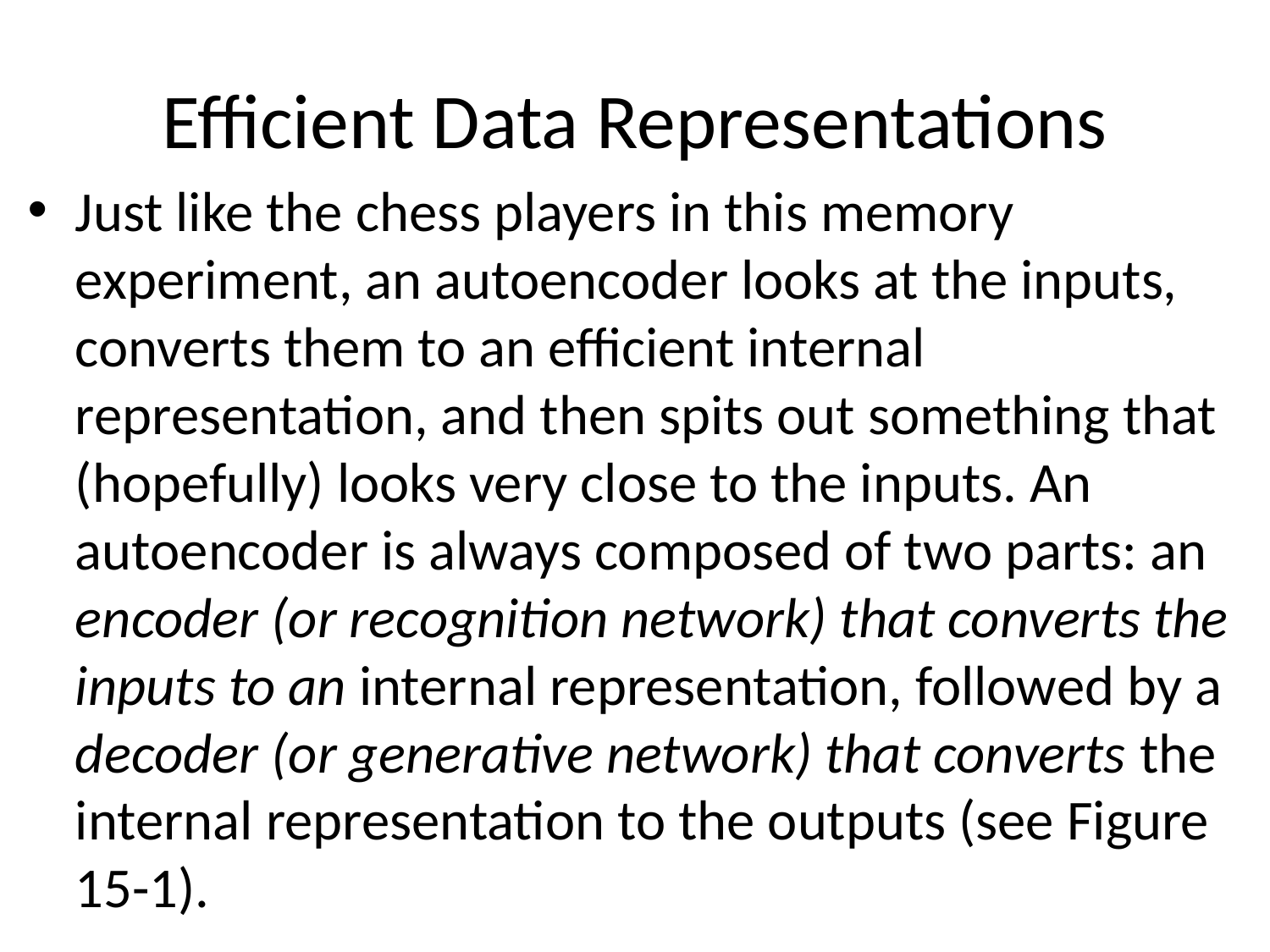

# Efficient Data Representations
Just like the chess players in this memory experiment, an autoencoder looks at the inputs, converts them to an efficient internal representation, and then spits out something that (hopefully) looks very close to the inputs. An autoencoder is always composed of two parts: an encoder (or recognition network) that converts the inputs to an internal representation, followed by a decoder (or generative network) that converts the internal representation to the outputs (see Figure 15-1).